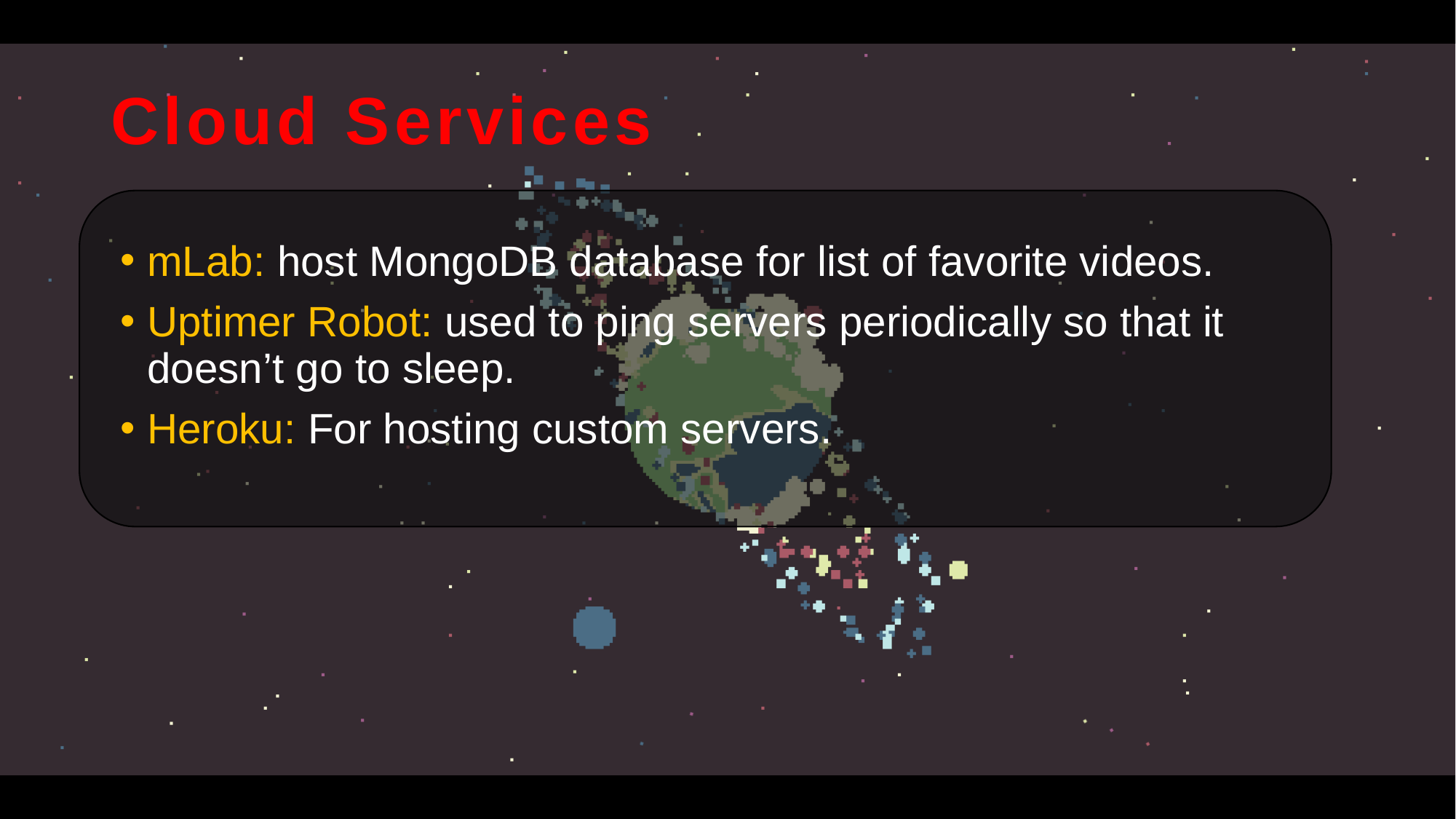

# Cloud Services

mLab: host MongoDB database for list of favorite videos.
Uptimer Robot: used to ping servers periodically so that it doesn’t go to sleep.
Heroku: For hosting custom servers.